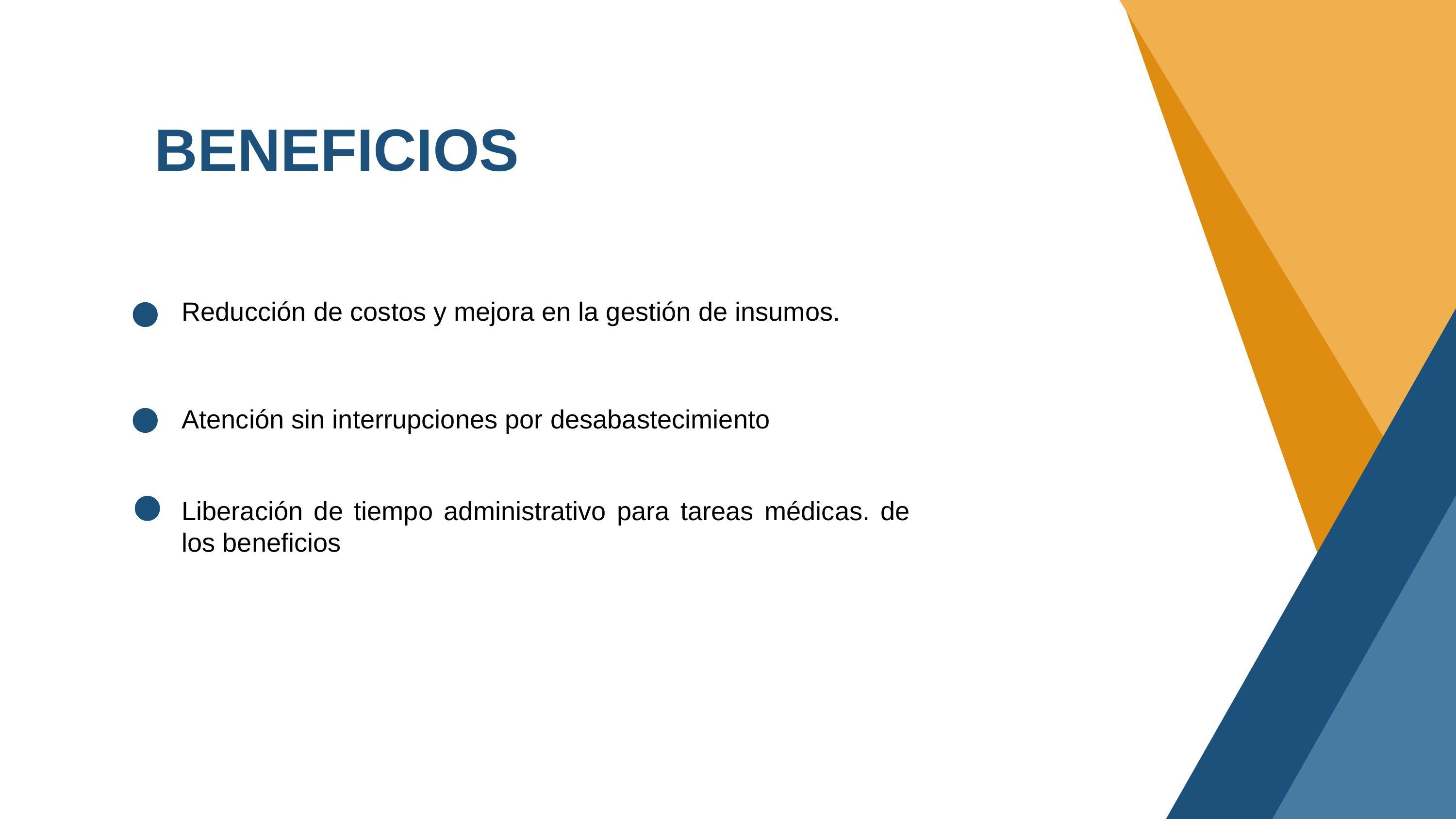

BENEFICIOS
Reducción de costos y mejora en la gestión de insumos.

Atención sin interrupciones por desabastecimiento

Liberación de tiempo administrativo para tareas médicas. de los beneficios